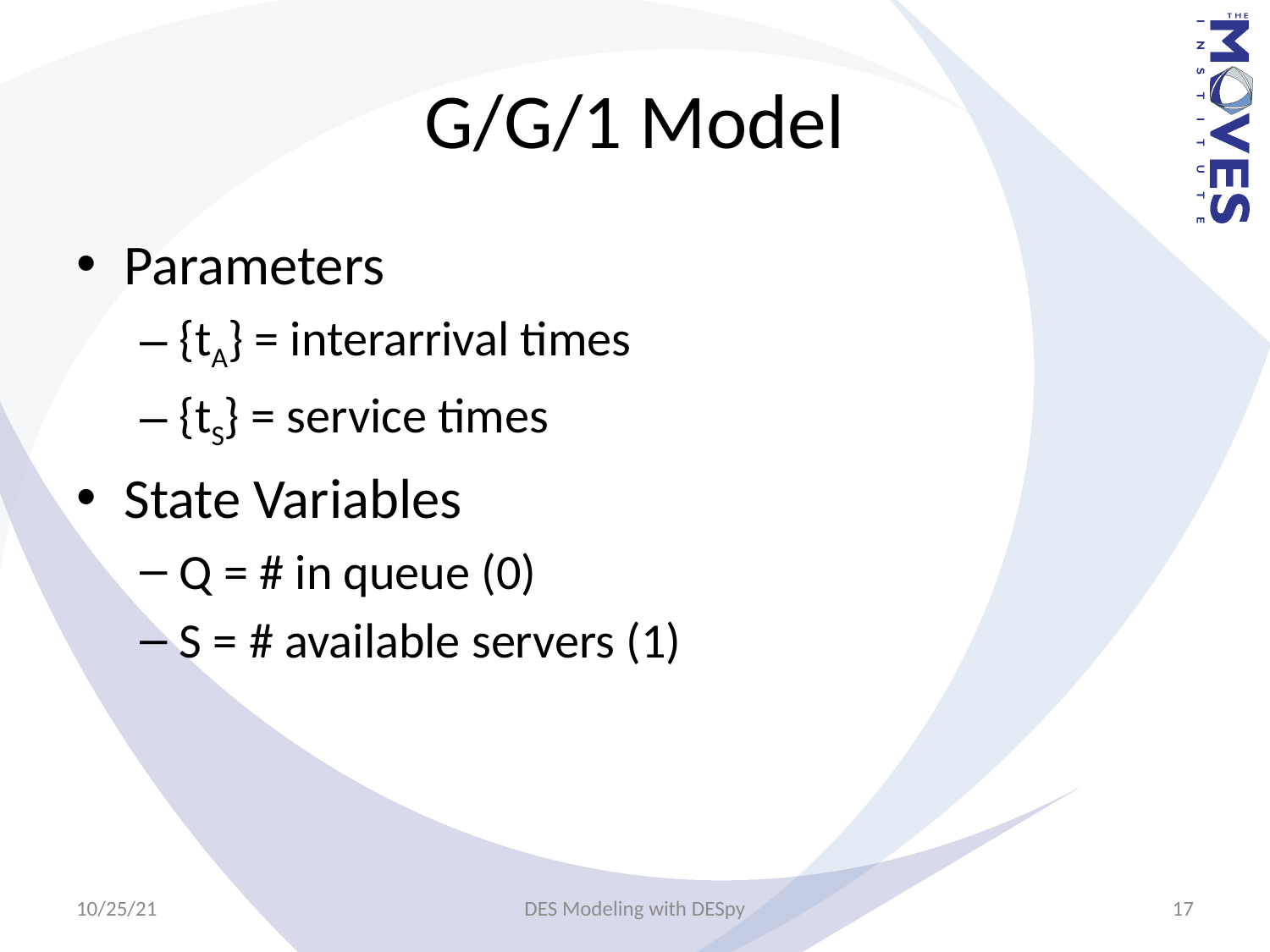

# G/G/1 Model
Parameters
{tA} = interarrival times
{tS} = service times
State Variables
Q = # in queue (0)
S = # available servers (1)
10/25/21
DES Modeling with DESpy
17